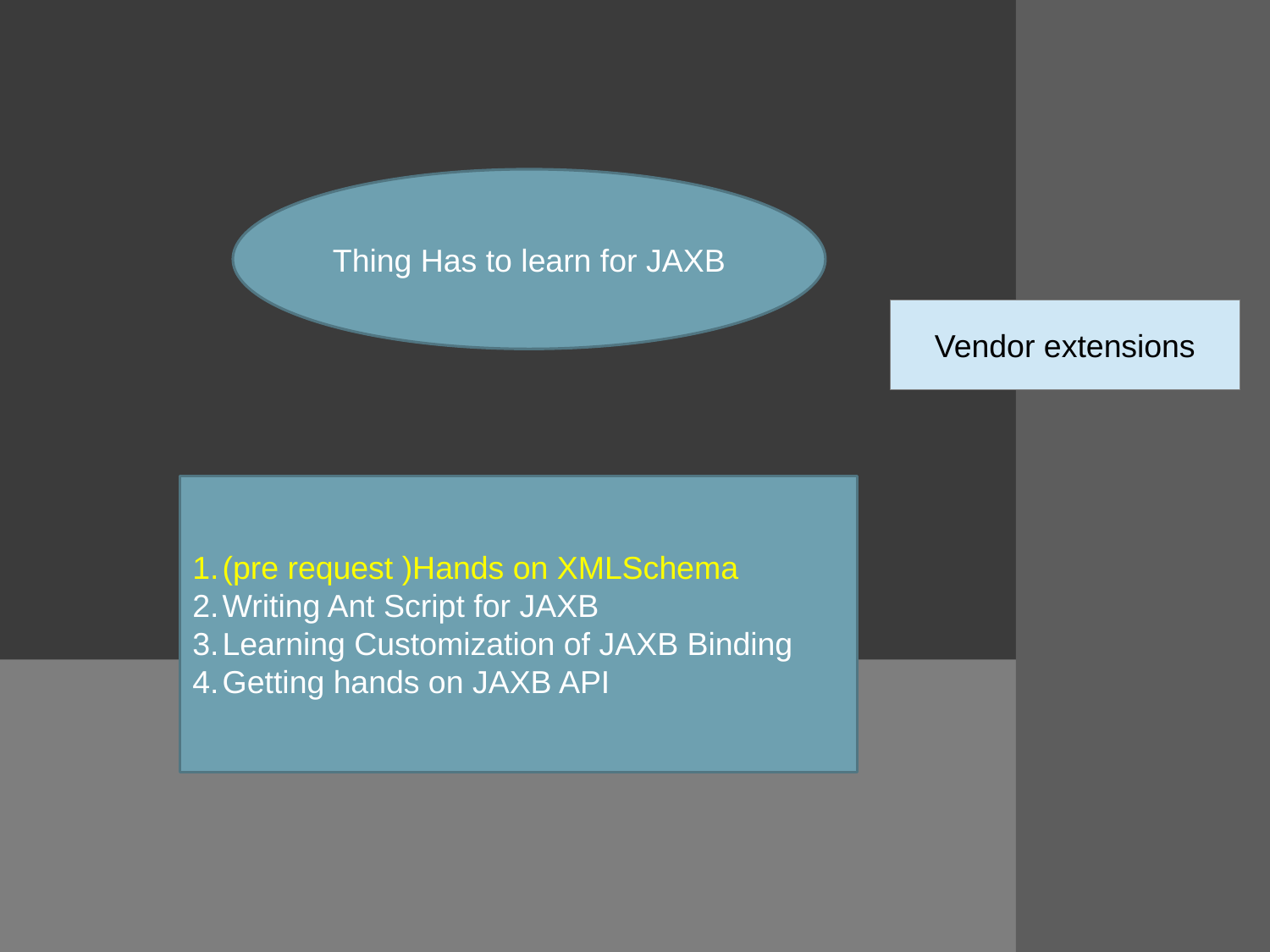

Thing Has to learn for JAXB
Vendor extensions
(pre request )Hands on XMLSchema
Writing Ant Script for JAXB
Learning Customization of JAXB Binding
Getting hands on JAXB API